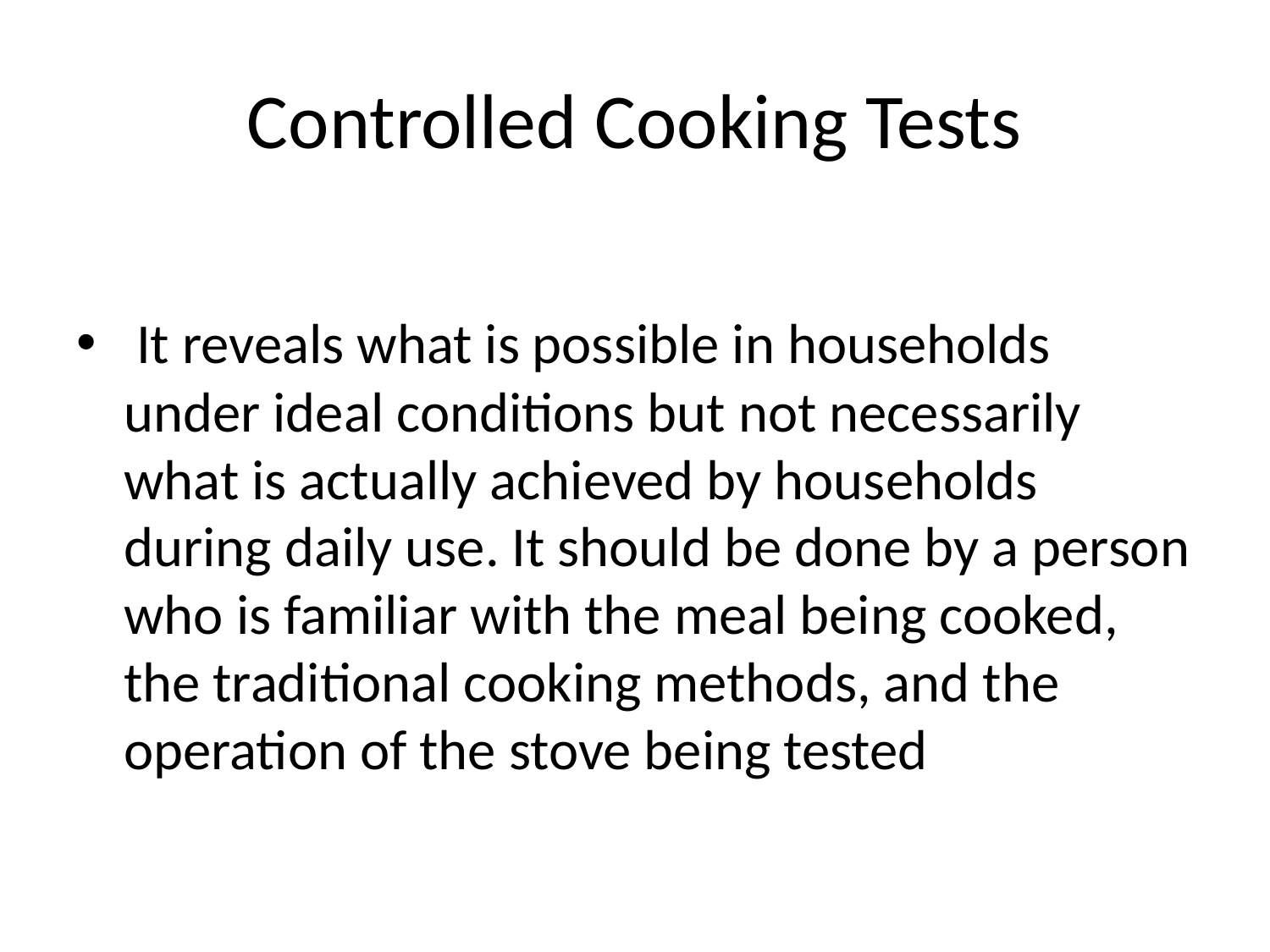

# Controlled Cooking Tests

 It reveals what is possible in households under ideal conditions but not necessarily what is actually achieved by households during daily use. It should be done by a person who is familiar with the meal being cooked, the traditional cooking methods, and the operation of the stove being tested